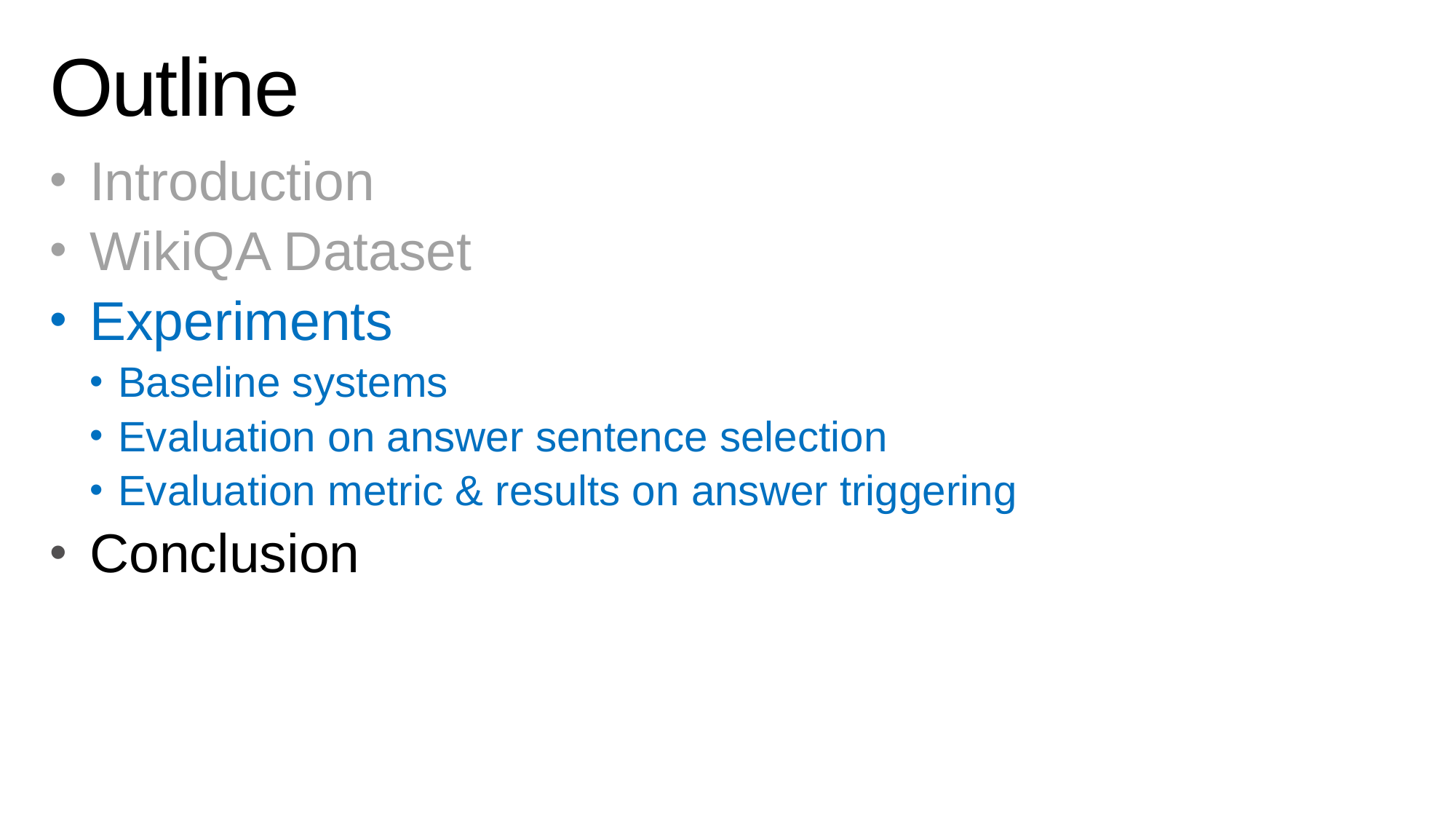

# Outline
Introduction
WikiQA Dataset
Experiments
Baseline systems
Evaluation on answer sentence selection
Evaluation metric & results on answer triggering
Conclusion